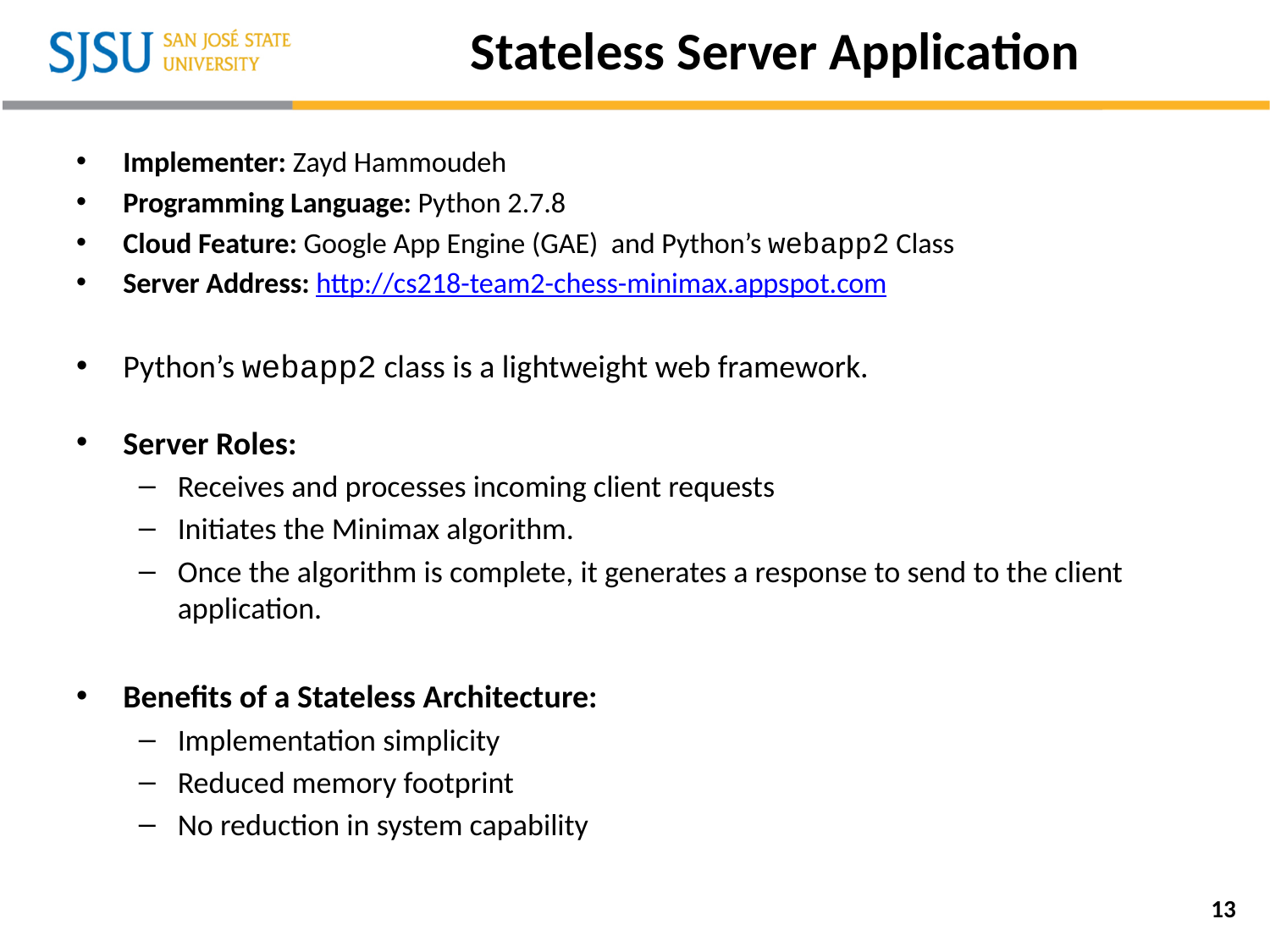

# Stateless Server Application
Implementer: Zayd Hammoudeh
Programming Language: Python 2.7.8
Cloud Feature: Google App Engine (GAE)  and Python’s webapp2 Class
Server Address: http://cs218-team2-chess-minimax.appspot.com

Python’s webapp2 class is a lightweight web framework.

Server Roles:
Receives and processes incoming client requests
Initiates the Minimax algorithm.
Once the algorithm is complete, it generates a response to send to the client application.

Benefits of a Stateless Architecture:
Implementation simplicity
Reduced memory footprint
No reduction in system capability
13